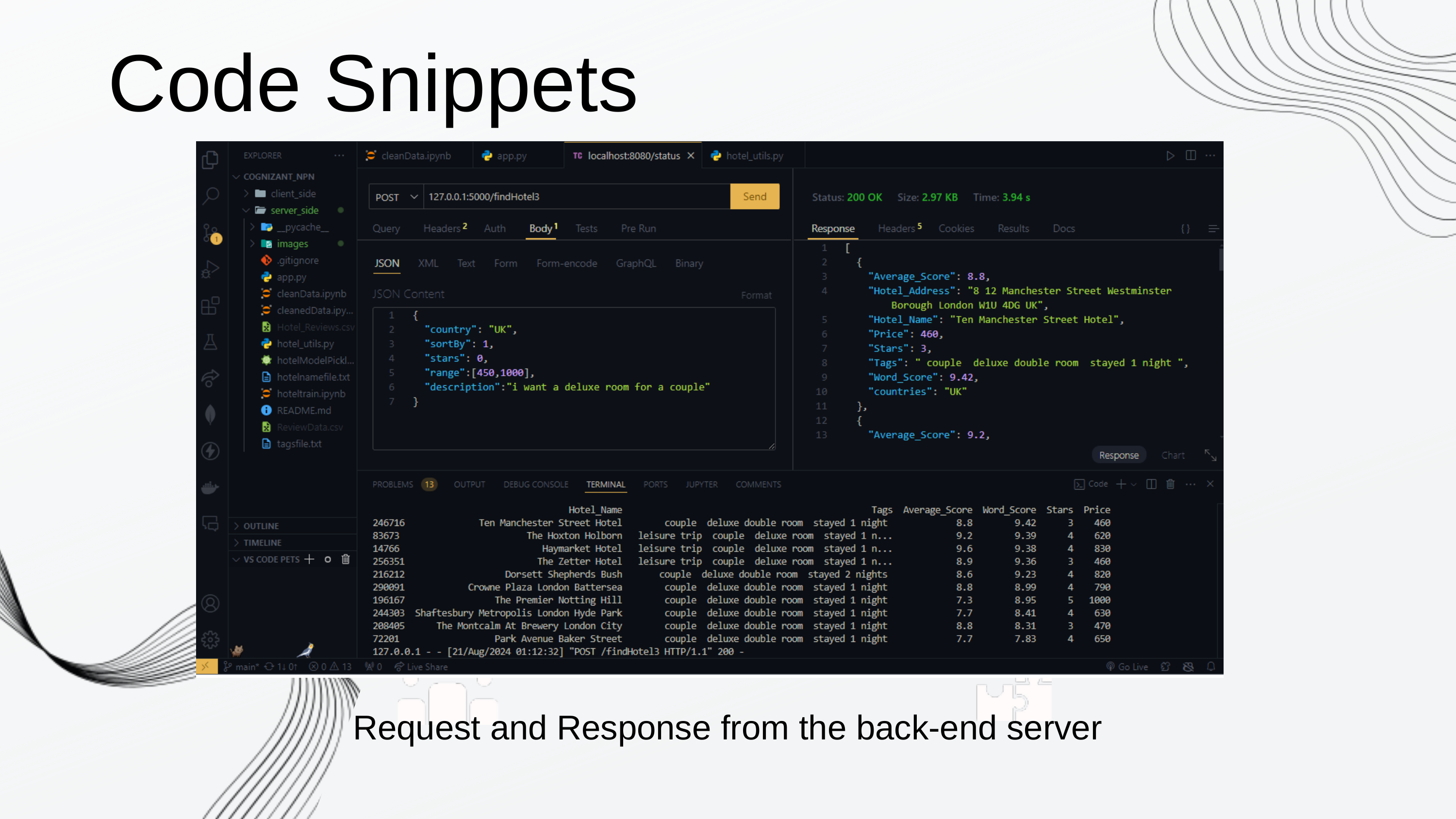

Code Snippets

Request and Response from the back-end server